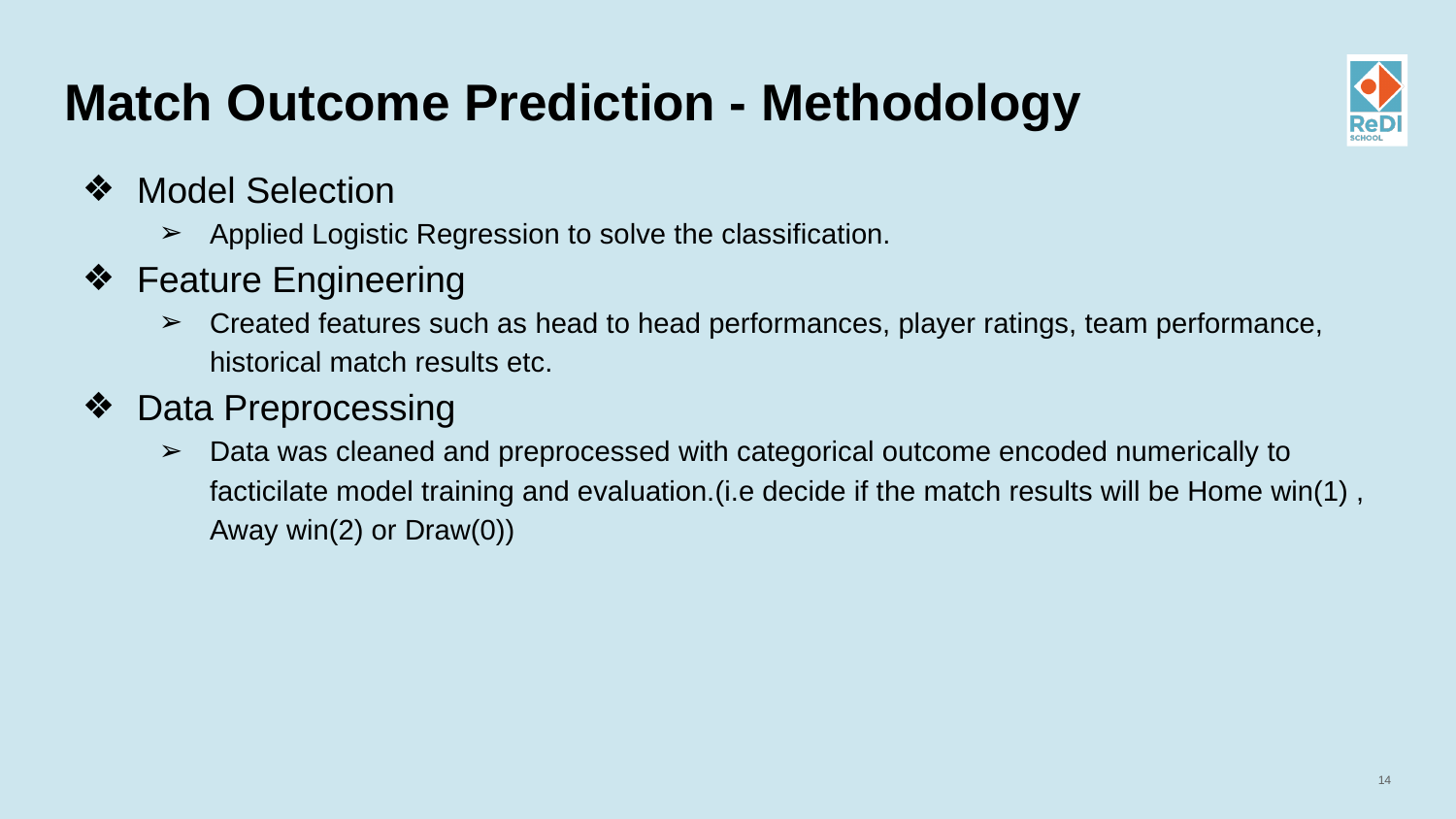

# Match Outcome Prediction - Methodology
Model Selection
Applied Logistic Regression to solve the classification.
Feature Engineering
Created features such as head to head performances, player ratings, team performance, historical match results etc.
Data Preprocessing
Data was cleaned and preprocessed with categorical outcome encoded numerically to facticilate model training and evaluation.(i.e decide if the match results will be Home win(1) , Away win(2) or Draw(0))

14